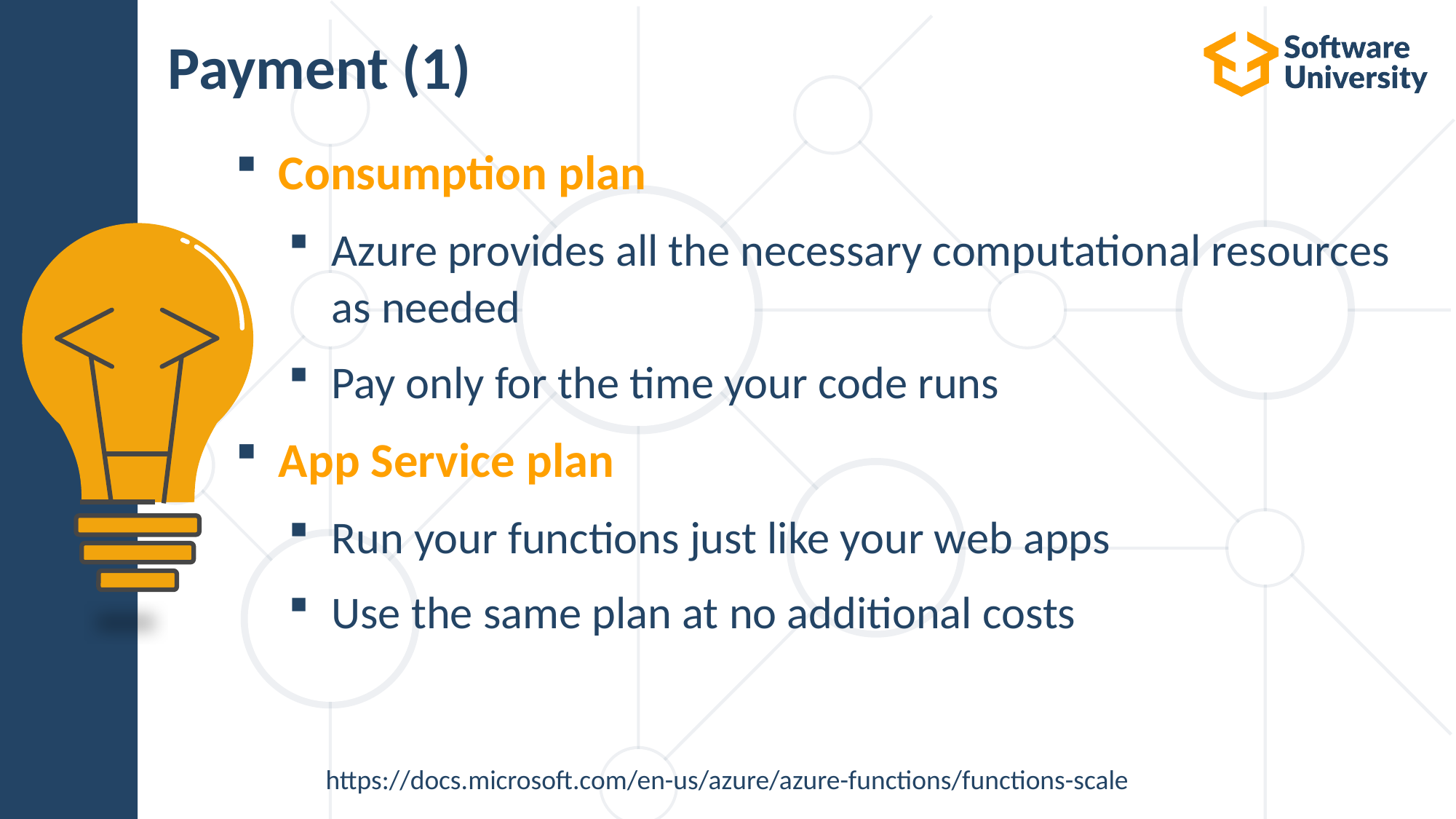

# Payment (1)
Consumption plan
Azure provides all the necessary computational resources as needed
Pay only for the time your code runs
App Service plan
Run your functions just like your web apps
Use the same plan at no additional costs
https://docs.microsoft.com/en-us/azure/azure-functions/functions-scale